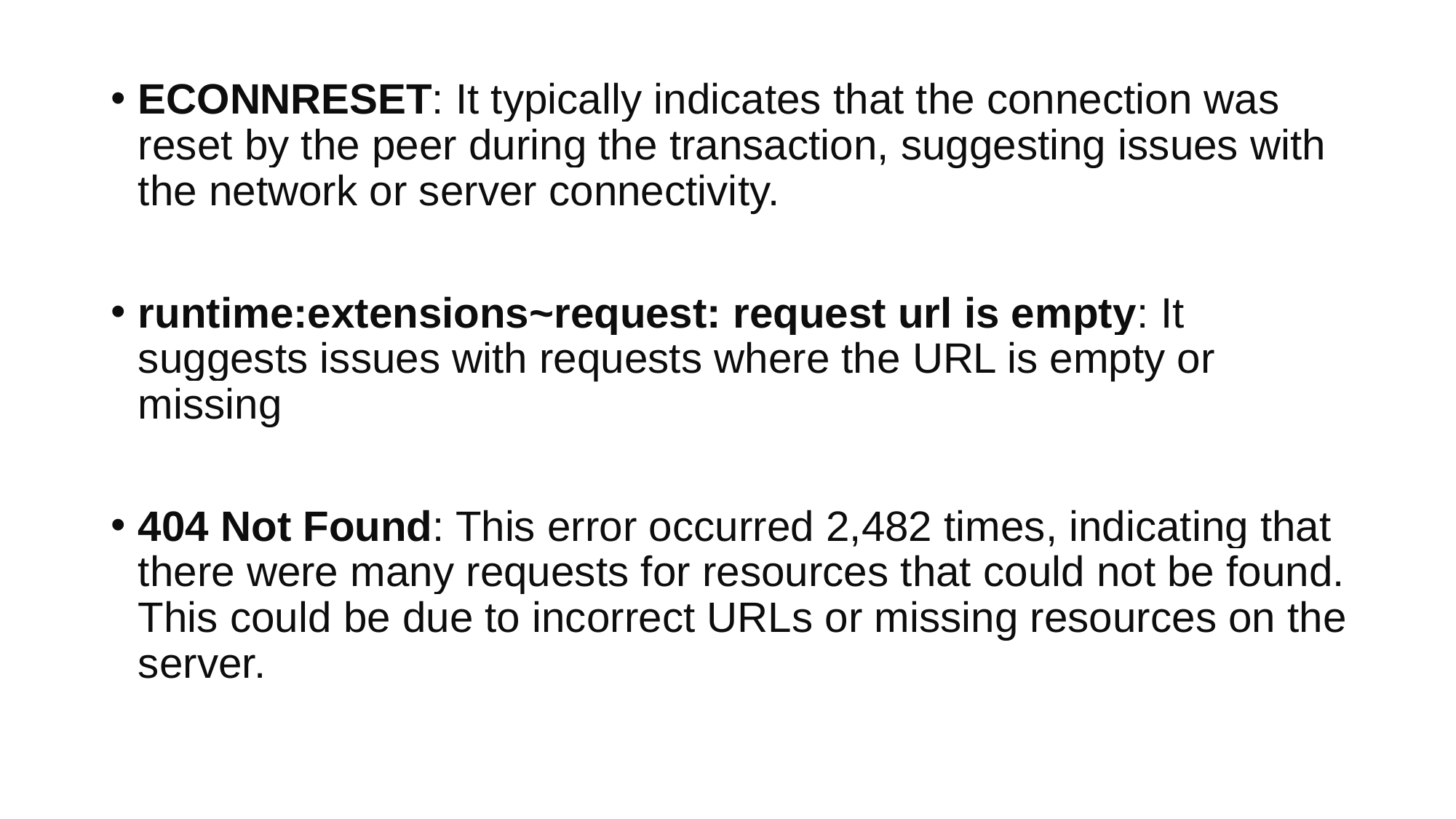

ECONNRESET: It typically indicates that the connection was reset by the peer during the transaction, suggesting issues with the network or server connectivity.

runtime:extensions~request: request url is empty: It suggests issues with requests where the URL is empty or missing

404 Not Found: This error occurred 2,482 times, indicating that there were many requests for resources that could not be found. This could be due to incorrect URLs or missing resources on the server.